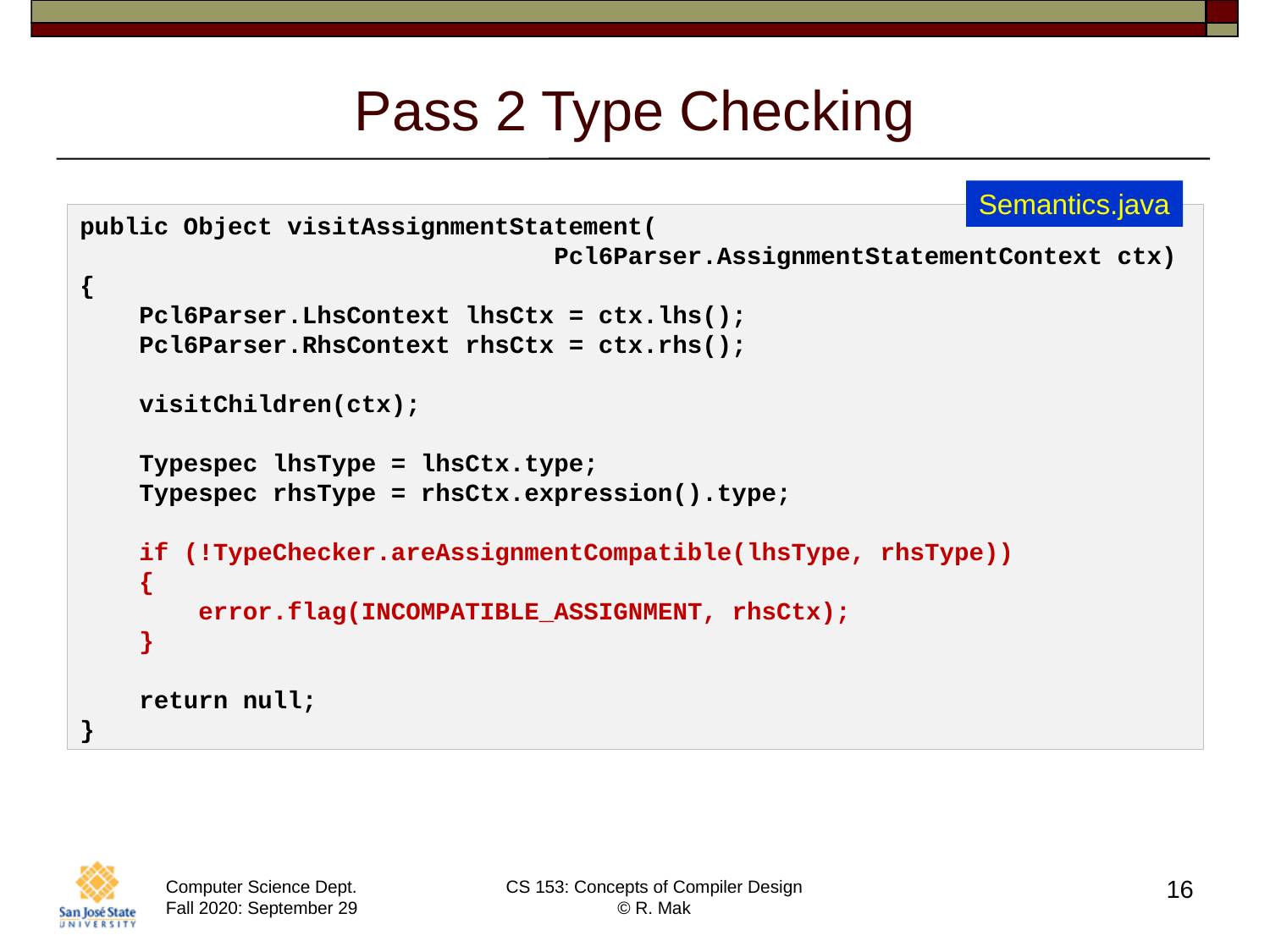

# Pass 2 Type Checking
Semantics.java
public Object visitAssignmentStatement(
                                Pcl6Parser.AssignmentStatementContext ctx)
{
    Pcl6Parser.LhsContext lhsCtx = ctx.lhs();
    Pcl6Parser.RhsContext rhsCtx = ctx.rhs();

    visitChildren(ctx);

    Typespec lhsType = lhsCtx.type;
    Typespec rhsType = rhsCtx.expression().type;

    if (!TypeChecker.areAssignmentCompatible(lhsType, rhsType))
    {
        error.flag(INCOMPATIBLE_ASSIGNMENT, rhsCtx);
    }

    return null;
}
16